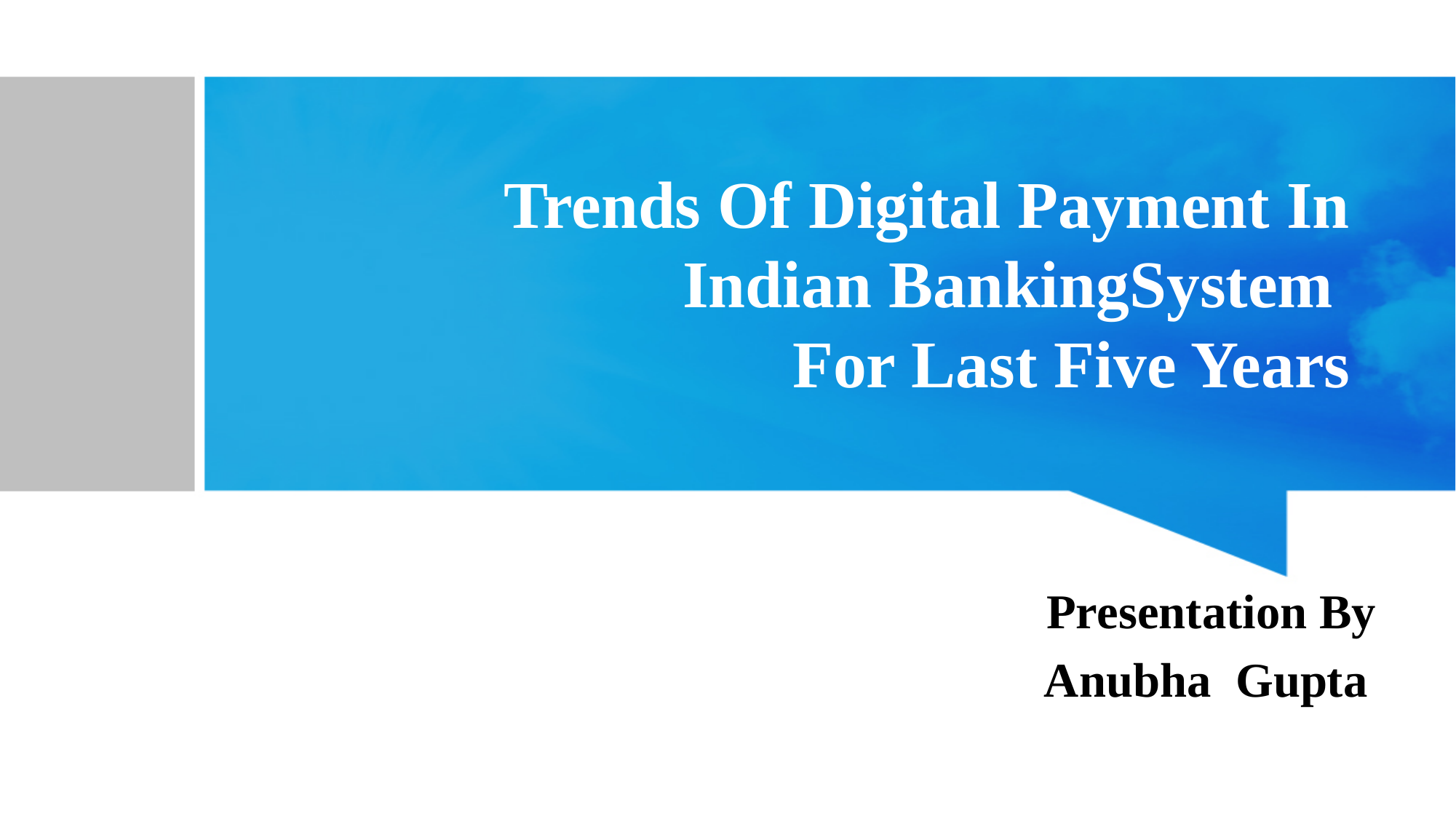

# Trends Of Digital Payment In Indian BankingSystem For Last Five Years
                                                                   Presentation By
                                                                         Anubha  Gupta